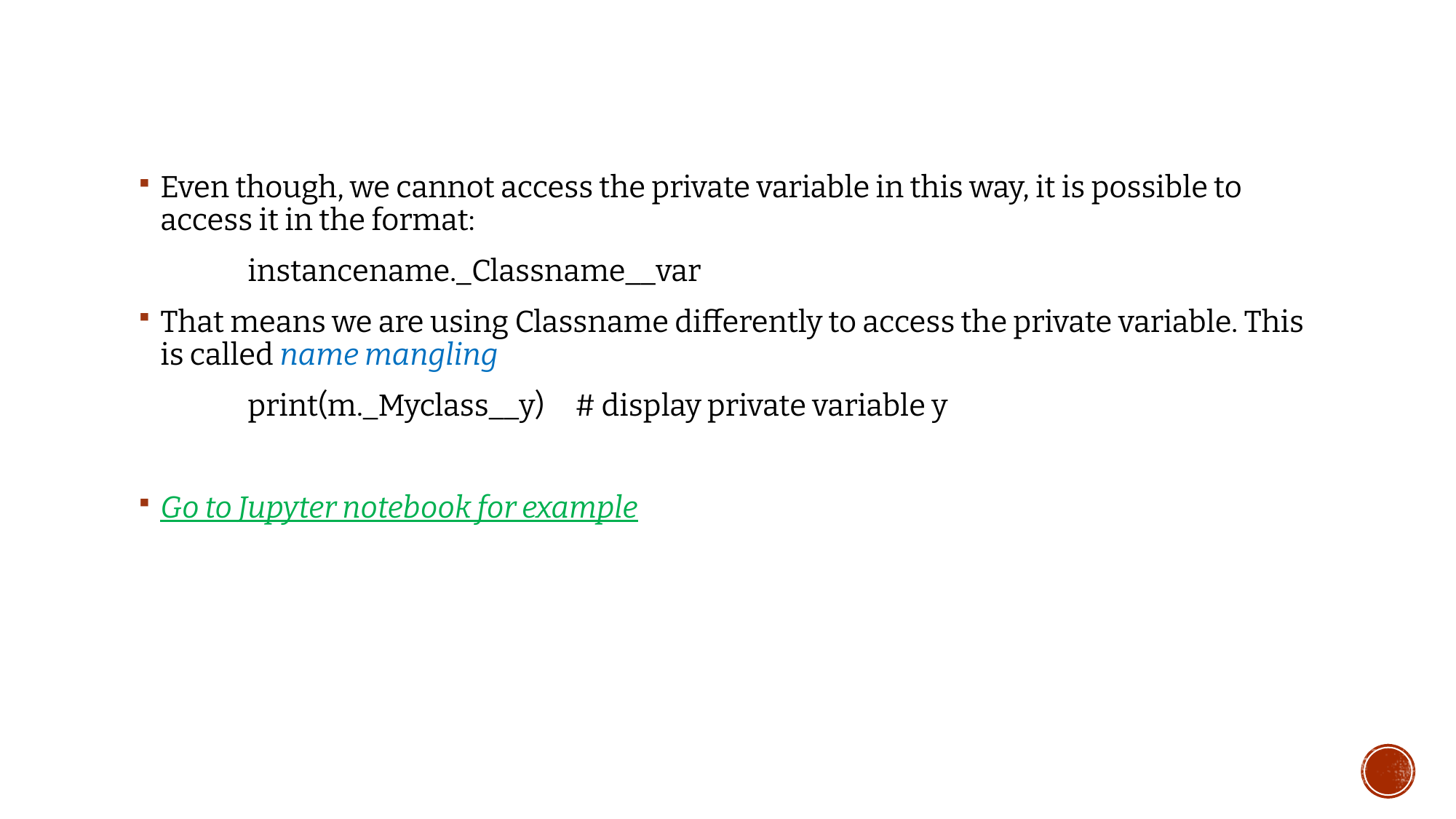

Even though, we cannot access the private variable in this way, it is possible to access it in the format:
	instancename._Classname__var
That means we are using Classname differently to access the private variable. This is called name mangling
	print(m._Myclass__y)	# display private variable y

Go to Jupyter notebook for example